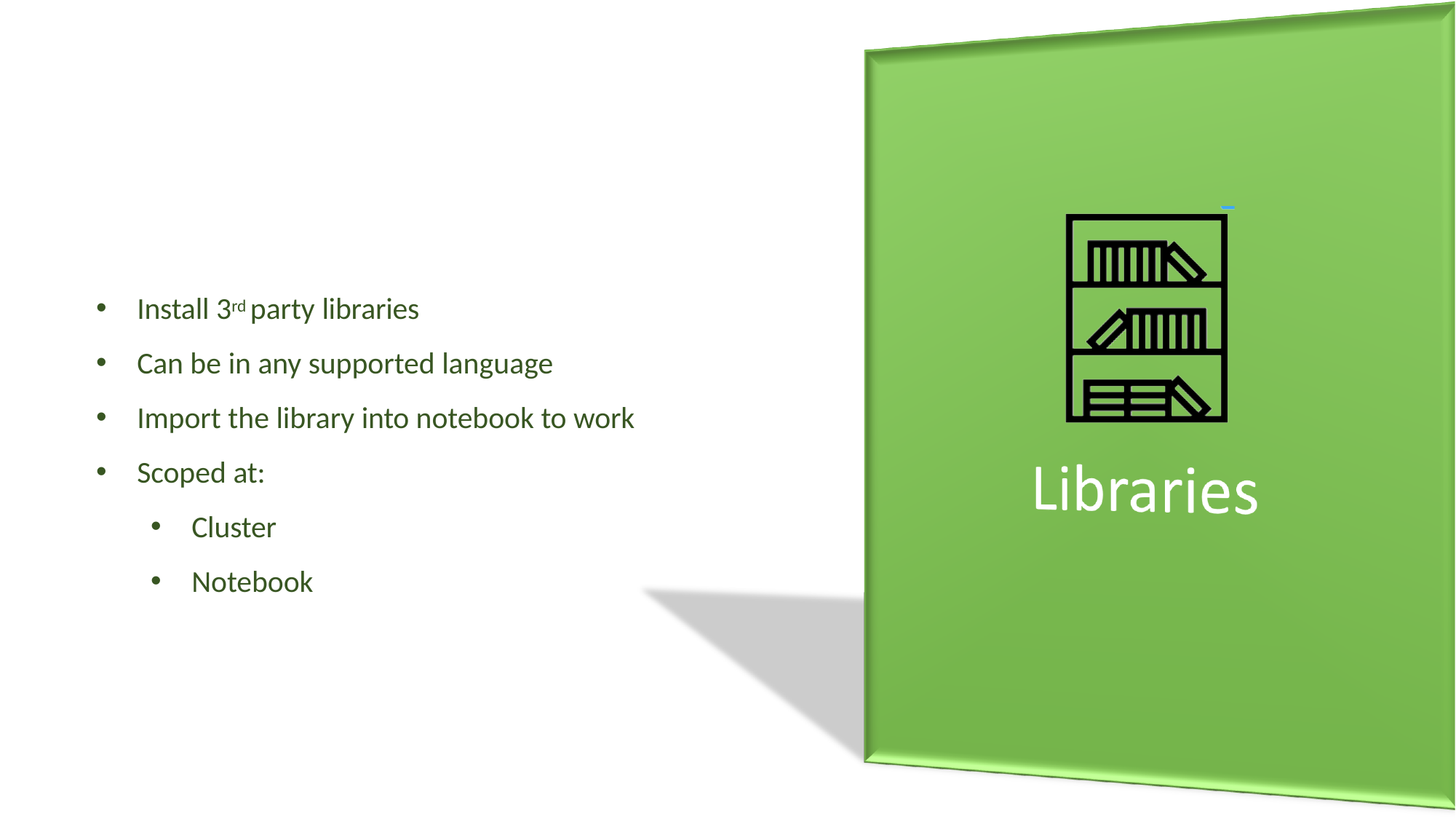

Install 3rd party libraries
Can be in any supported language
Import the library into notebook to work
Scoped at:
Cluster
Notebook